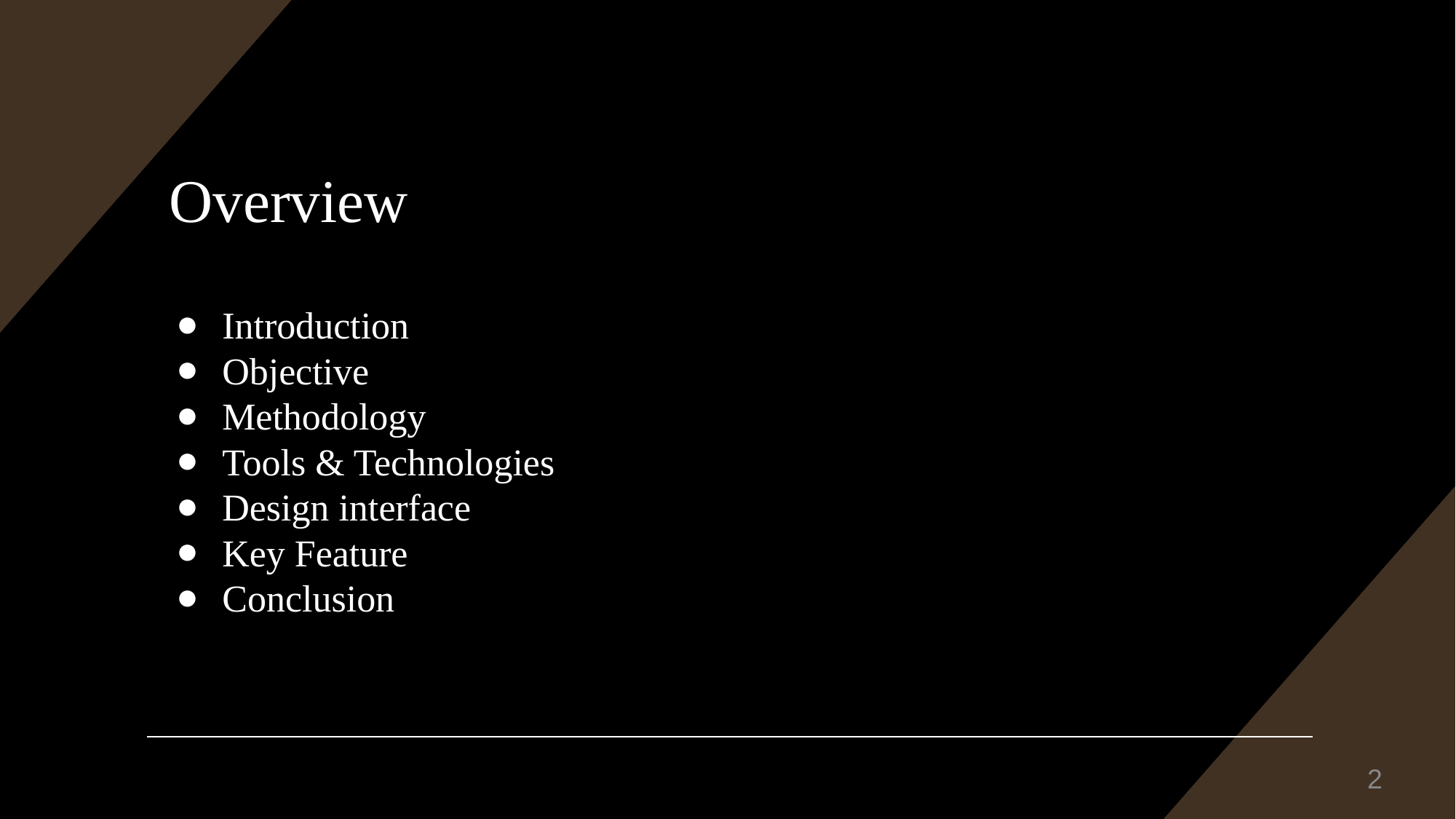

# Overview
Introduction
Objective
Methodology
Tools & Technologies
Design interface
Key Feature
Conclusion

2